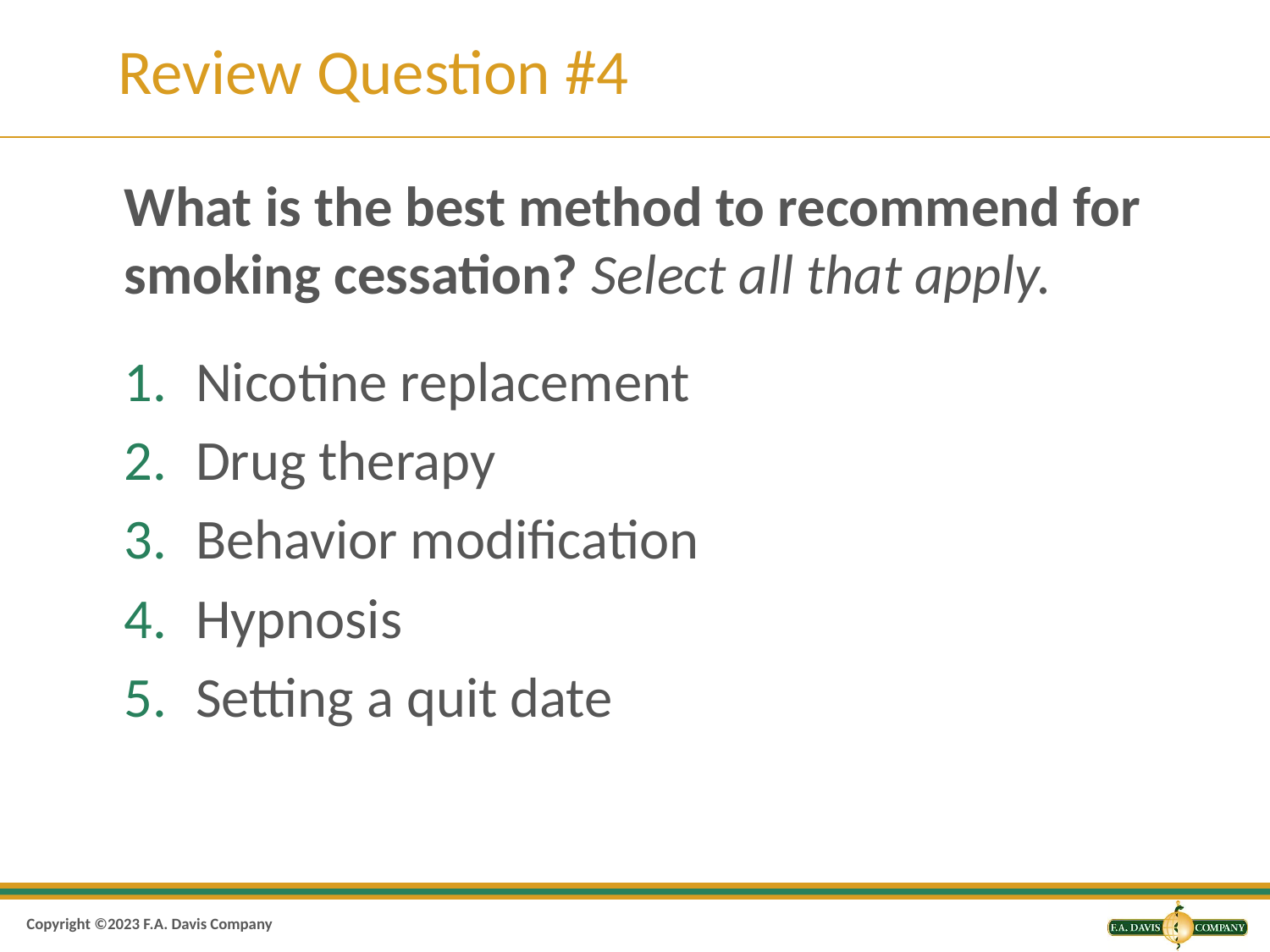

# Review Question #4
What is the best method to recommend for smoking cessation? Select all that apply.
Nicotine replacement
Drug therapy
Behavior modification
Hypnosis
Setting a quit date